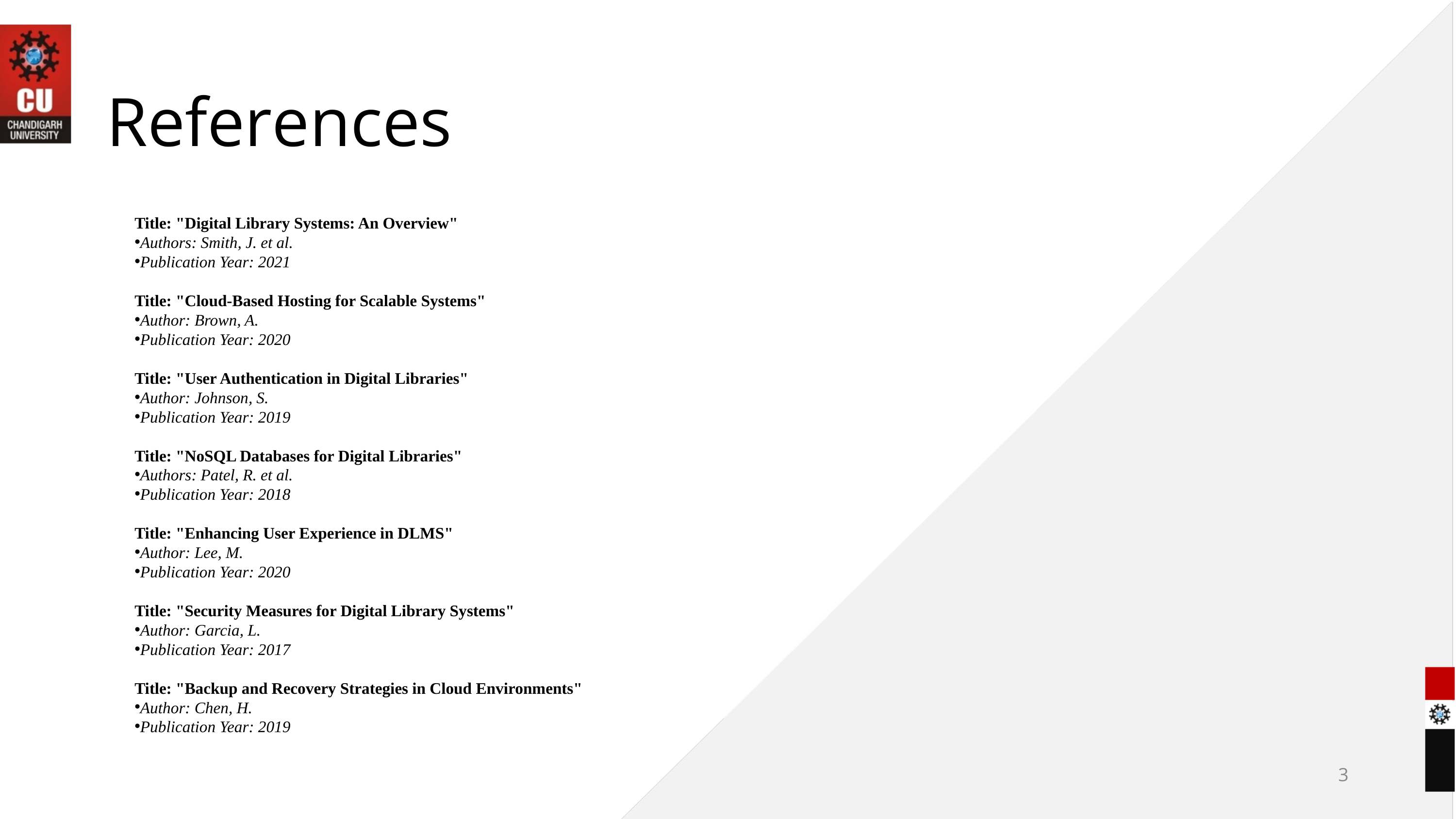

References
Title: "Digital Library Systems: An Overview"
Authors: Smith, J. et al.
Publication Year: 2021

Title: "Cloud-Based Hosting for Scalable Systems"
Author: Brown, A.
Publication Year: 2020

Title: "User Authentication in Digital Libraries"
Author: Johnson, S.
Publication Year: 2019

Title: "NoSQL Databases for Digital Libraries"
Authors: Patel, R. et al.
Publication Year: 2018

Title: "Enhancing User Experience in DLMS"
Author: Lee, M.
Publication Year: 2020

Title: "Security Measures for Digital Library Systems"
Author: Garcia, L.
Publication Year: 2017

Title: "Backup and Recovery Strategies in Cloud Environments"
Author: Chen, H.
Publication Year: 2019

3